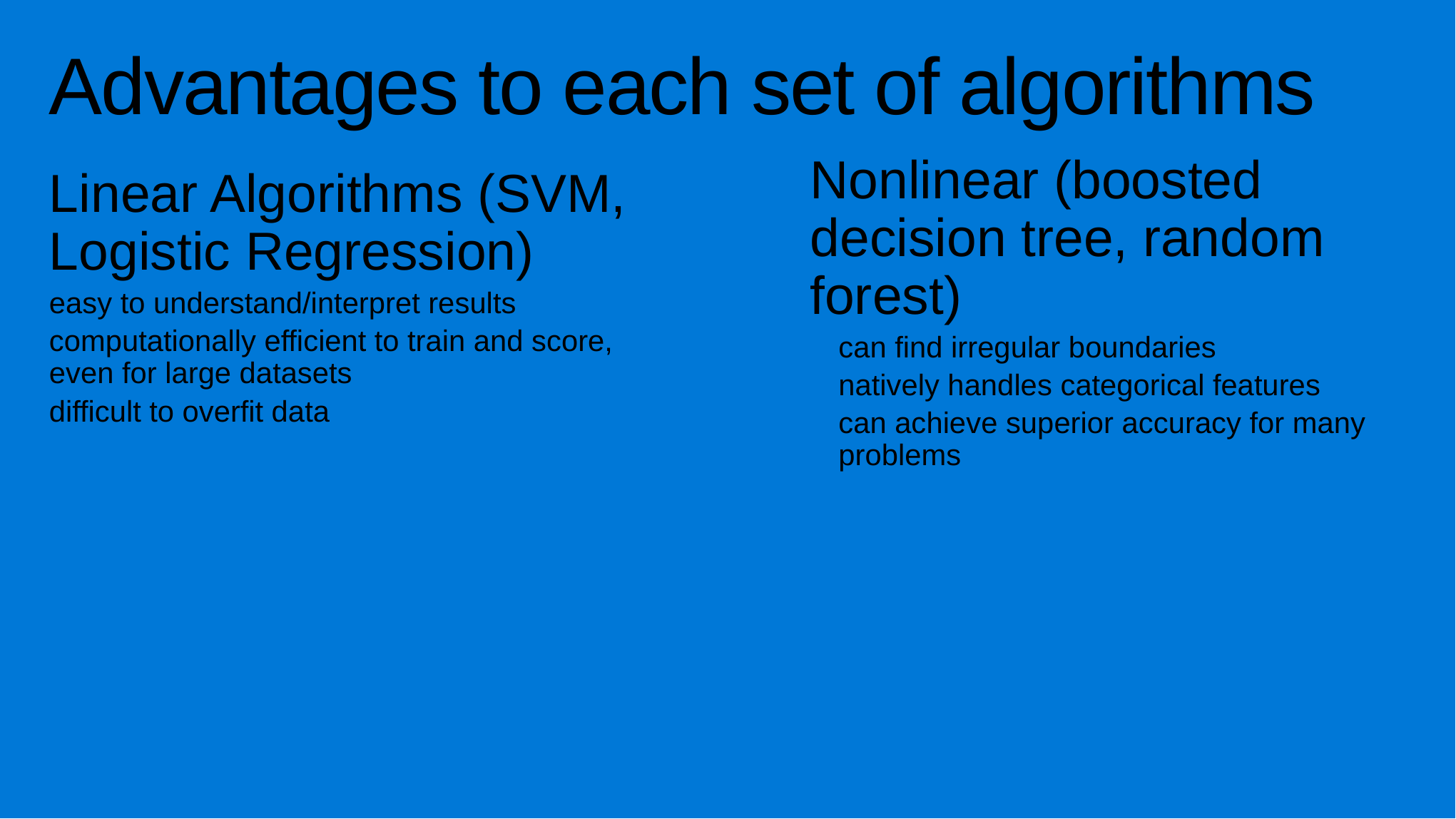

# Advantages to each set of algorithms
Nonlinear (boosted decision tree, random forest)
can find irregular boundaries
natively handles categorical features
can achieve superior accuracy for many problems

Linear Algorithms (SVM, Logistic Regression)
easy to understand/interpret results
computationally efficient to train and score, even for large datasets
difficult to overfit data